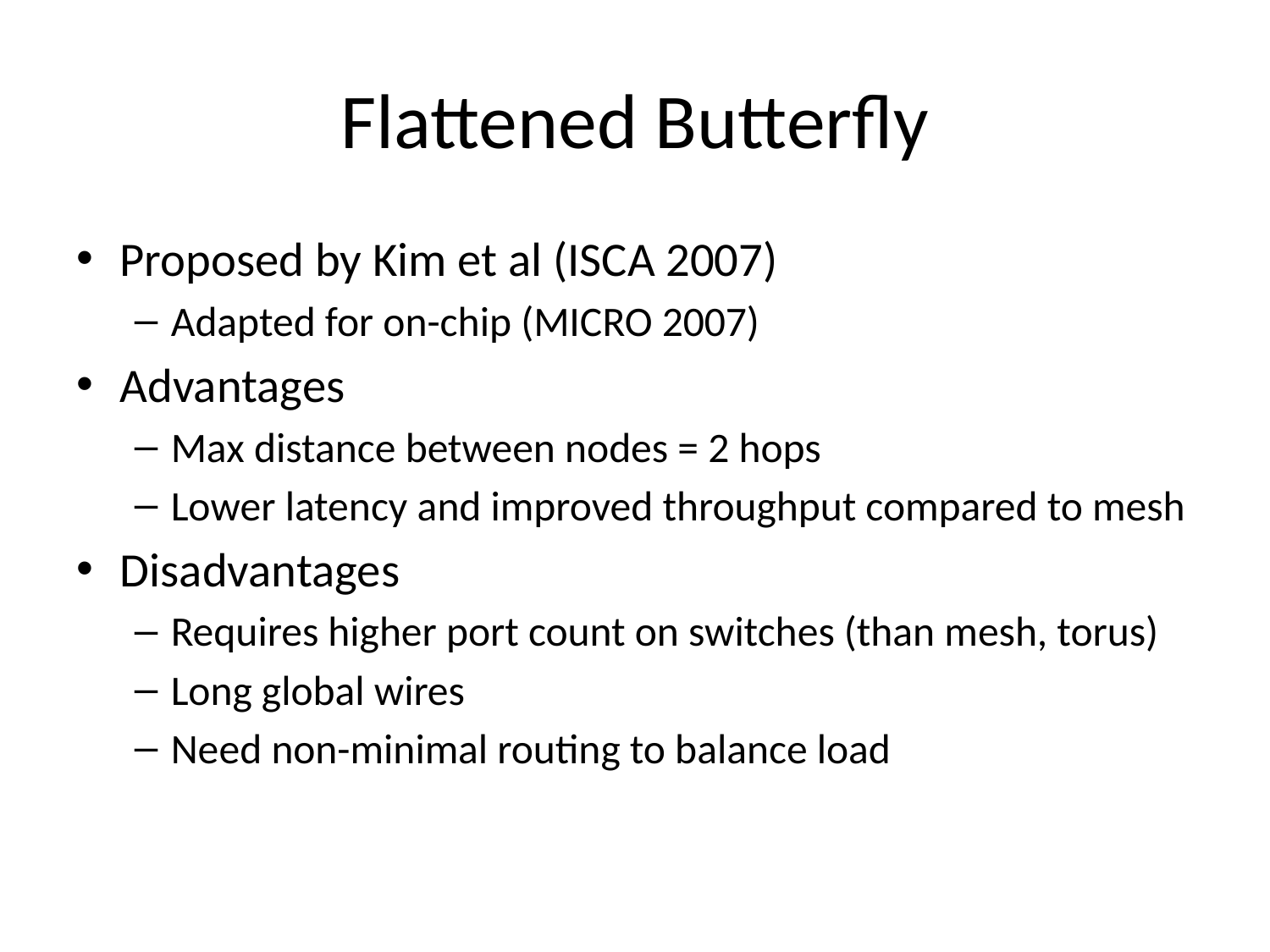

# Flattened Butterfly
Proposed by Kim et al (ISCA 2007)
Adapted for on-chip (MICRO 2007)
Advantages
Max distance between nodes = 2 hops
Lower latency and improved throughput compared to mesh
Disadvantages
Requires higher port count on switches (than mesh, torus)
Long global wires
Need non-minimal routing to balance load